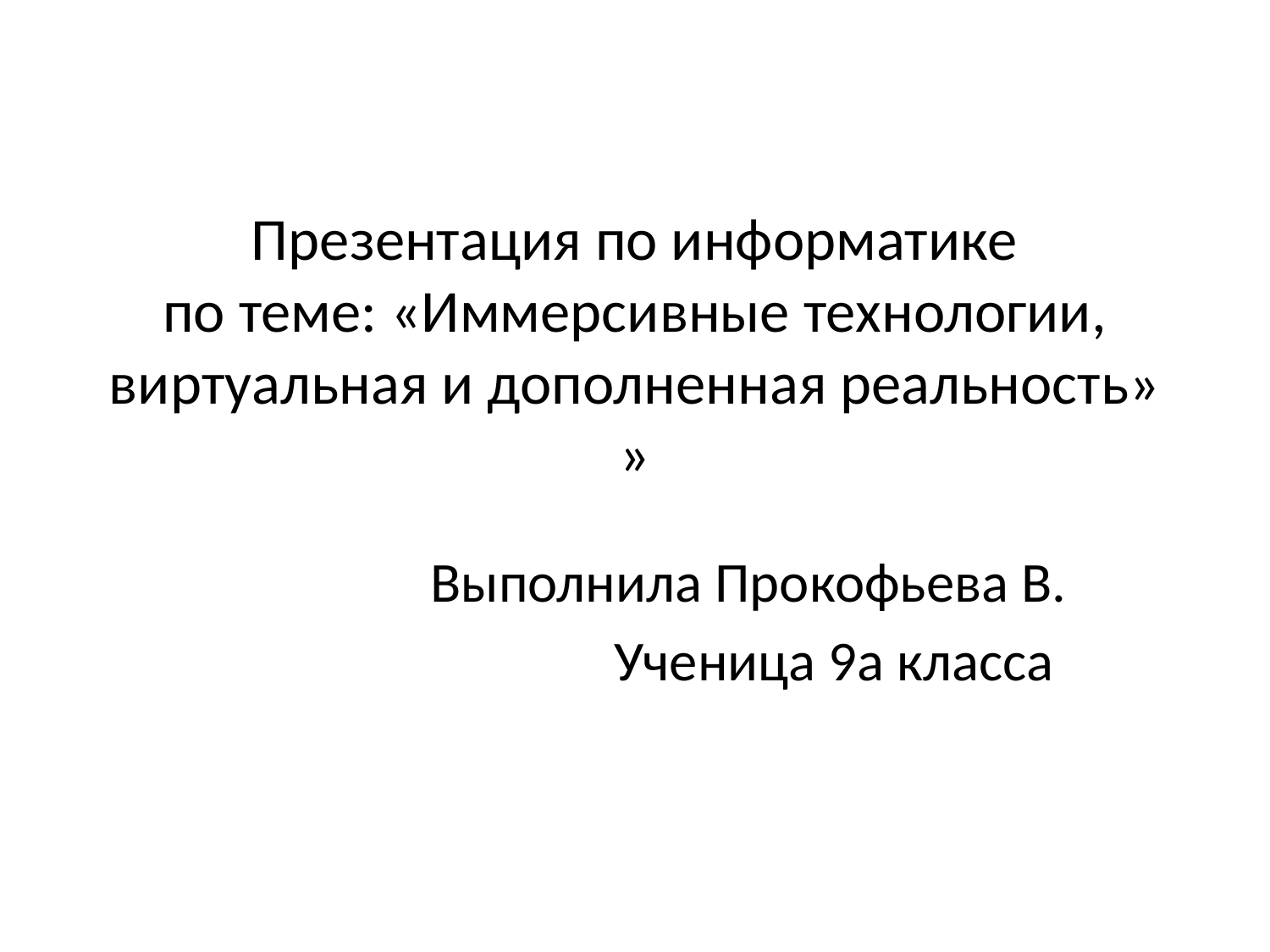

# Презентация по информатике по теме: «Иммерсивные технологии, виртуальная и дополненная реальность» »
Выполнила Прокофьева В.
Ученица 9а класса